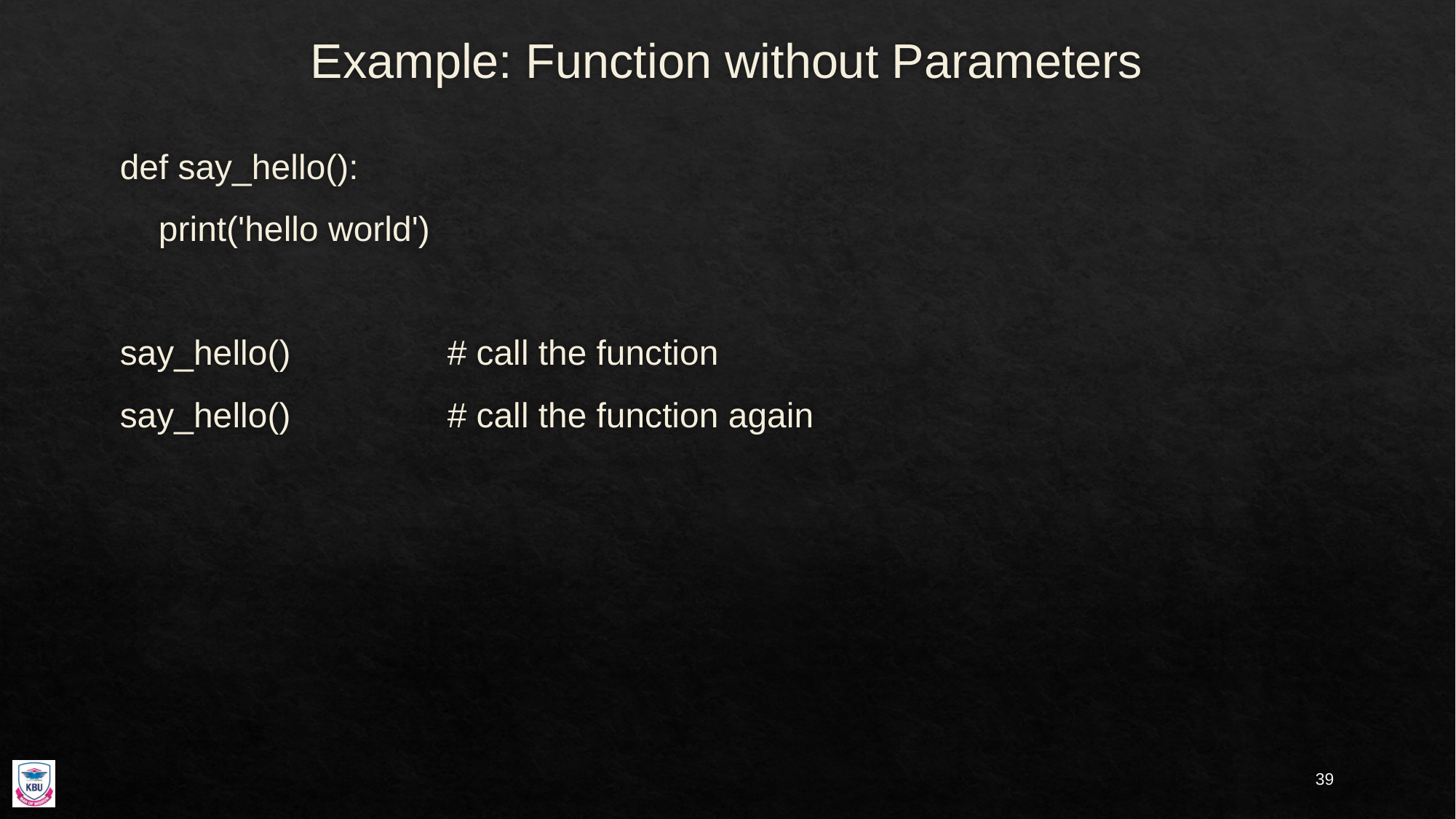

# Example: Function without Parameters
def say_hello():
    print('hello world')

say_hello()		# call the function
say_hello()		# call the function again
39